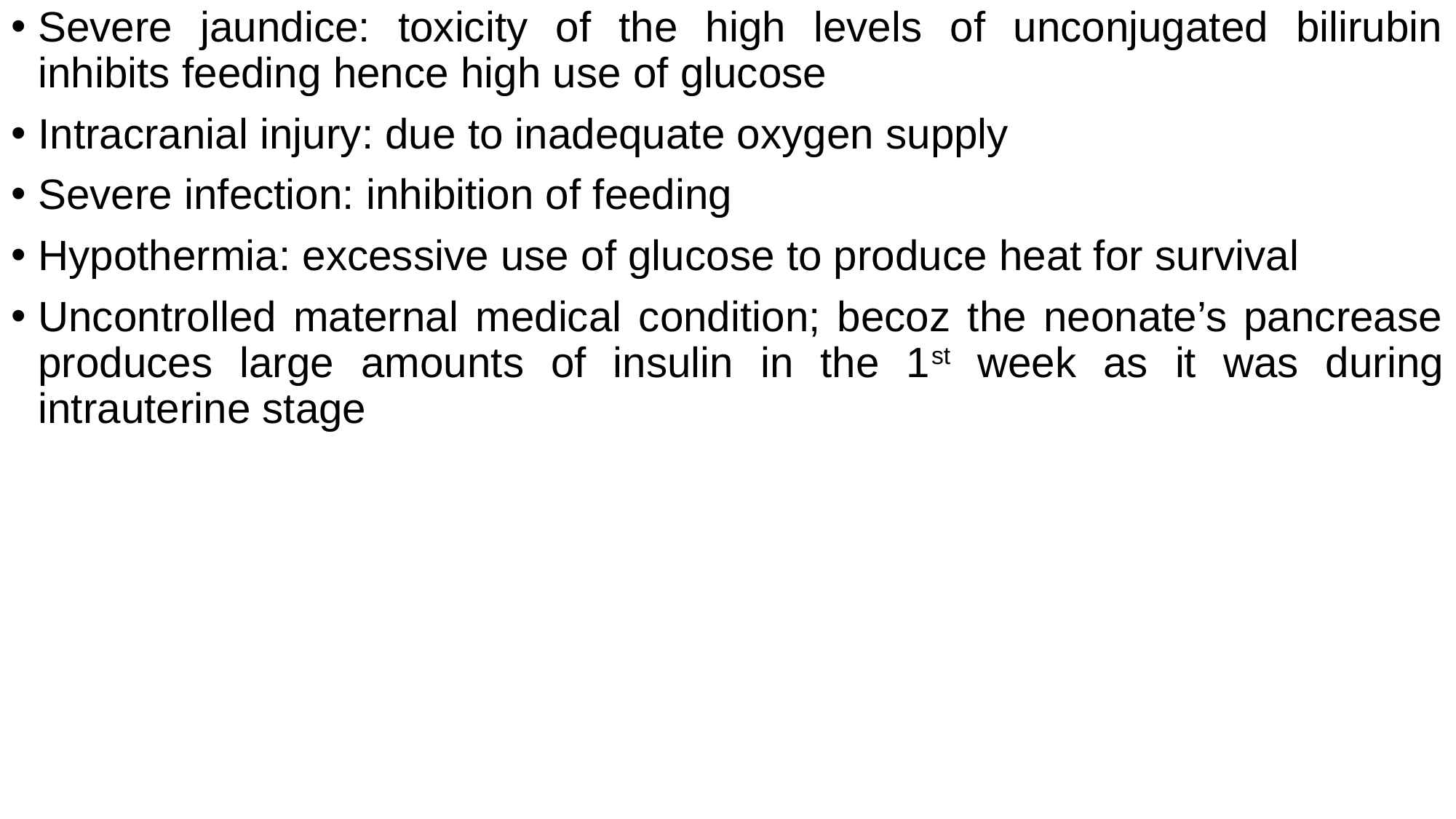

Severe jaundice: toxicity of the high levels of unconjugated bilirubin inhibits feeding hence high use of glucose
Intracranial injury: due to inadequate oxygen supply
Severe infection: inhibition of feeding
Hypothermia: excessive use of glucose to produce heat for survival
Uncontrolled maternal medical condition; becoz the neonate’s pancrease produces large amounts of insulin in the 1st week as it was during intrauterine stage